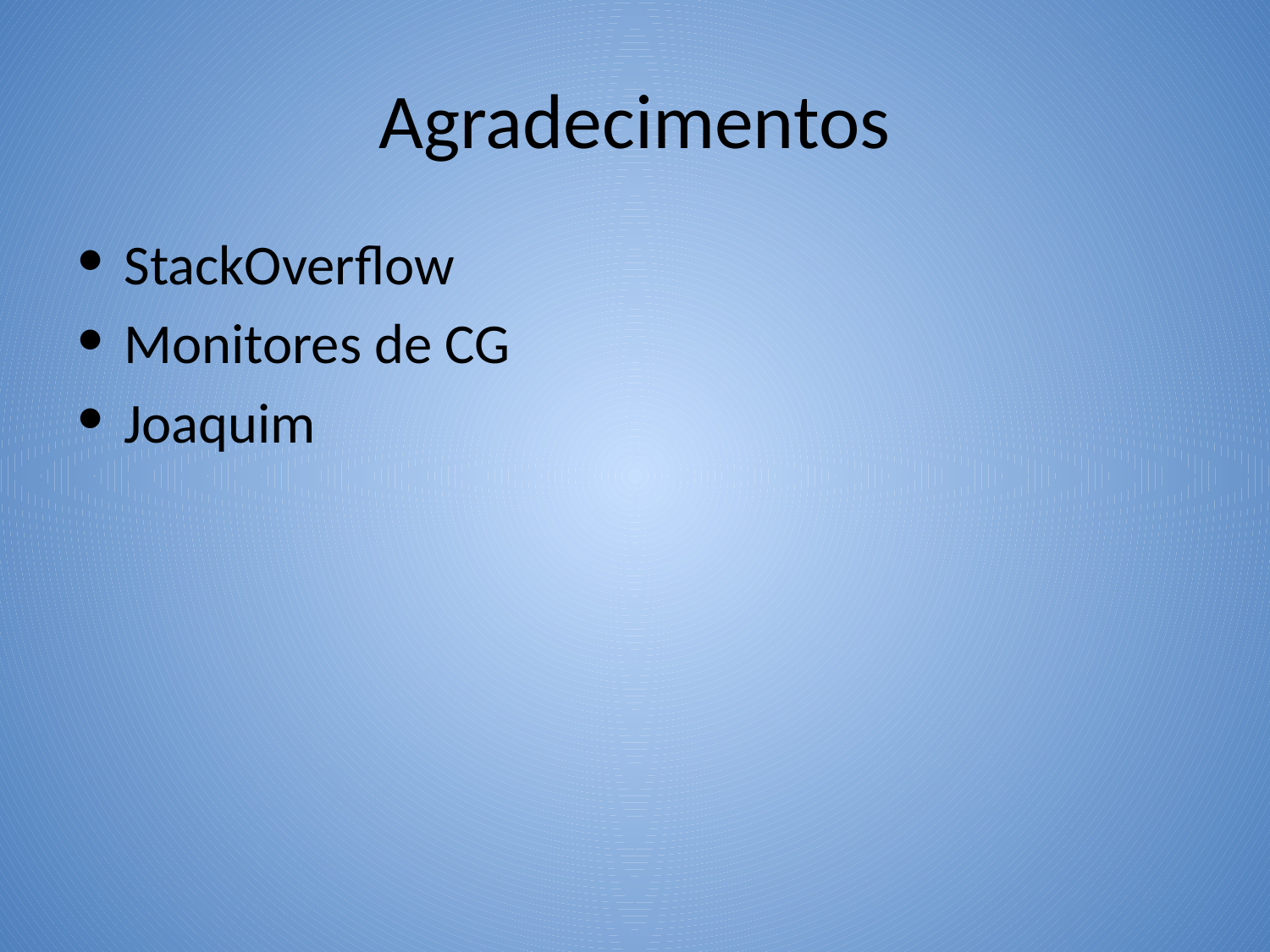

# Agradecimentos
StackOverflow
Monitores de CG
Joaquim